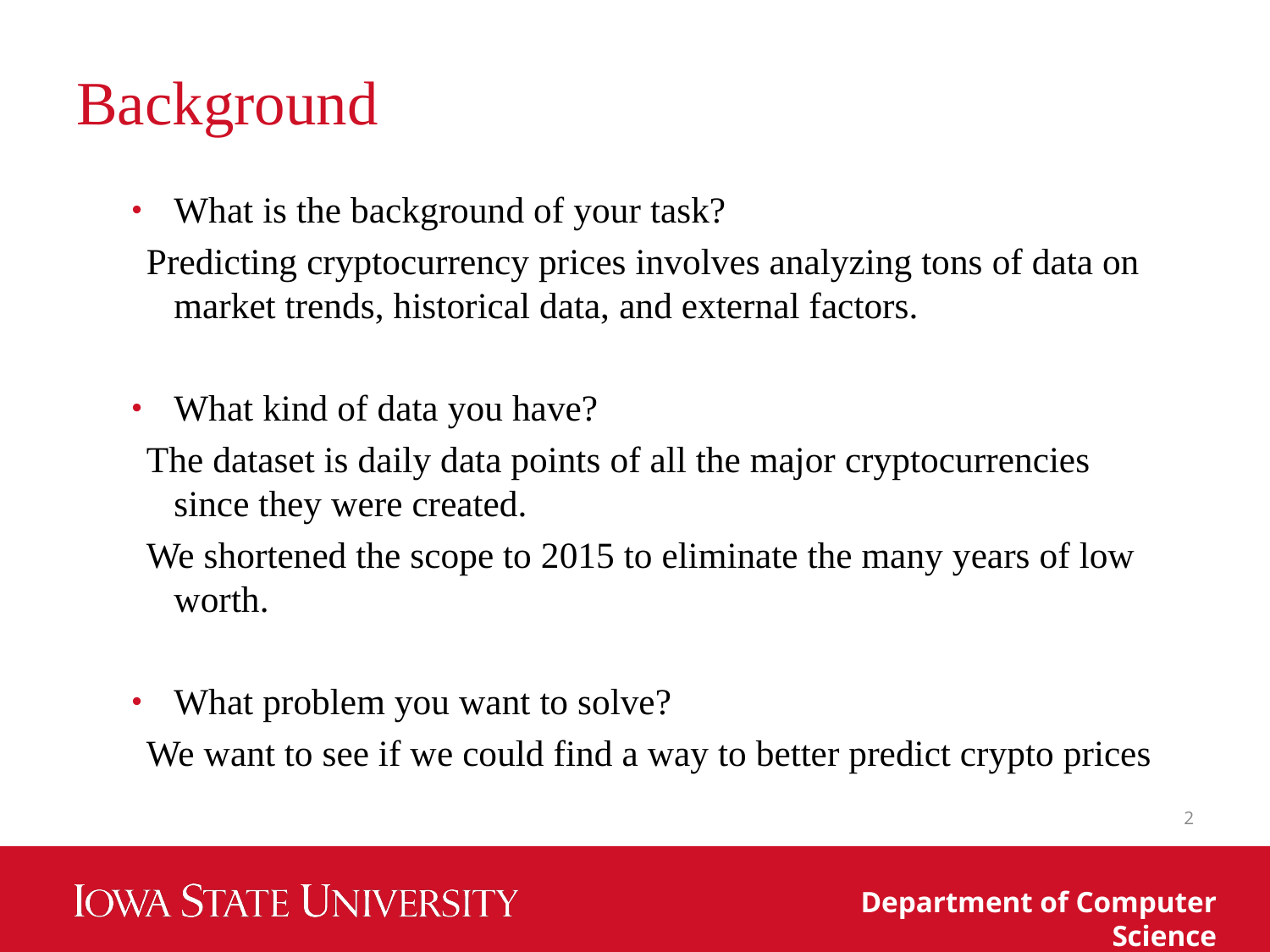

# Background
What is the background of your task?
Predicting cryptocurrency prices involves analyzing tons of data on market trends, historical data, and external factors.

What kind of data you have?
The dataset is daily data points of all the major cryptocurrencies since they were created.
We shortened the scope to 2015 to eliminate the many years of low worth.

What problem you want to solve?
We want to see if we could find a way to better predict crypto prices
2